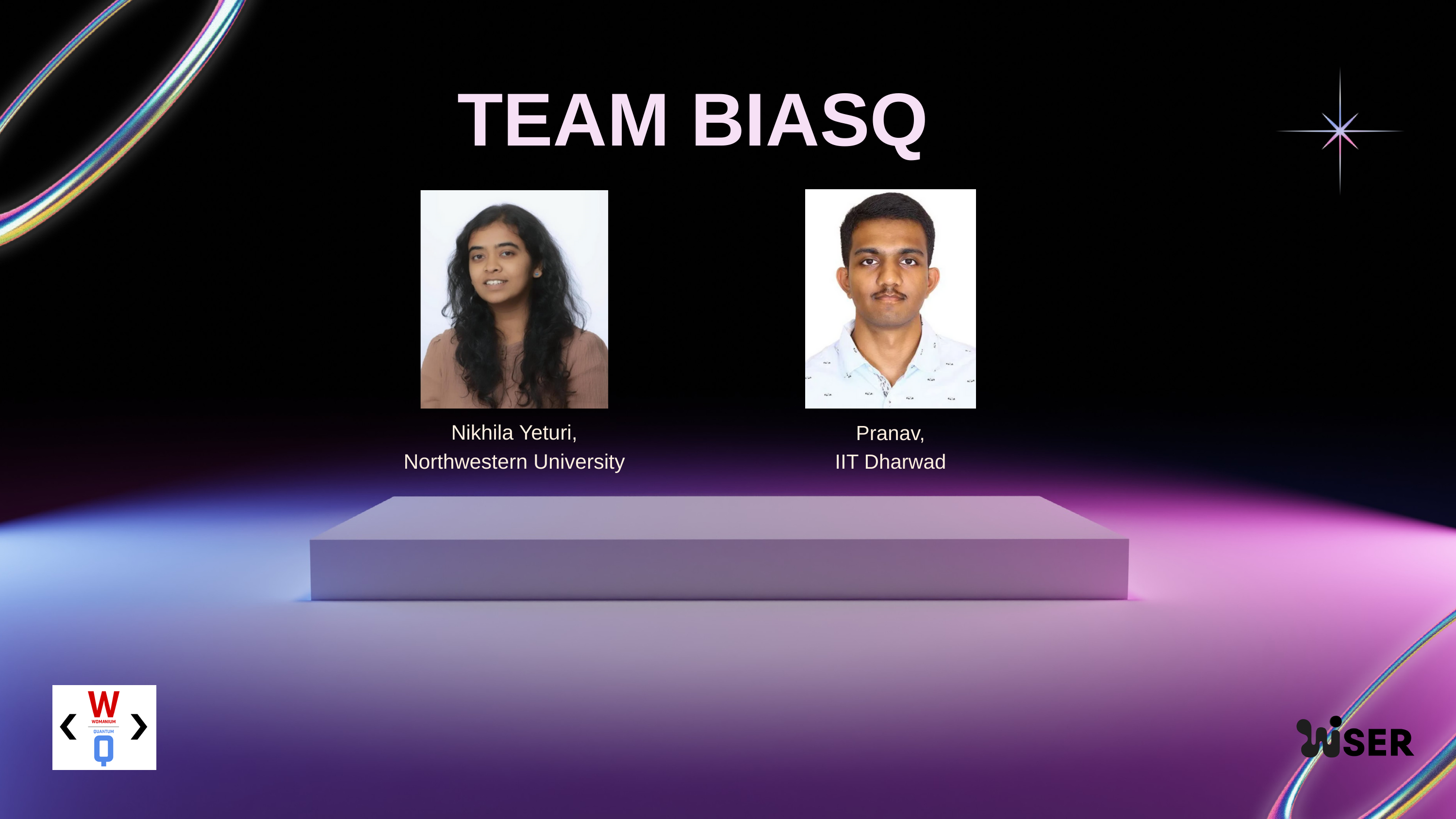

TEAM BIASQ

Nikhila Yeturi,
Northwestern University
Pranav,
IIT Dharwad